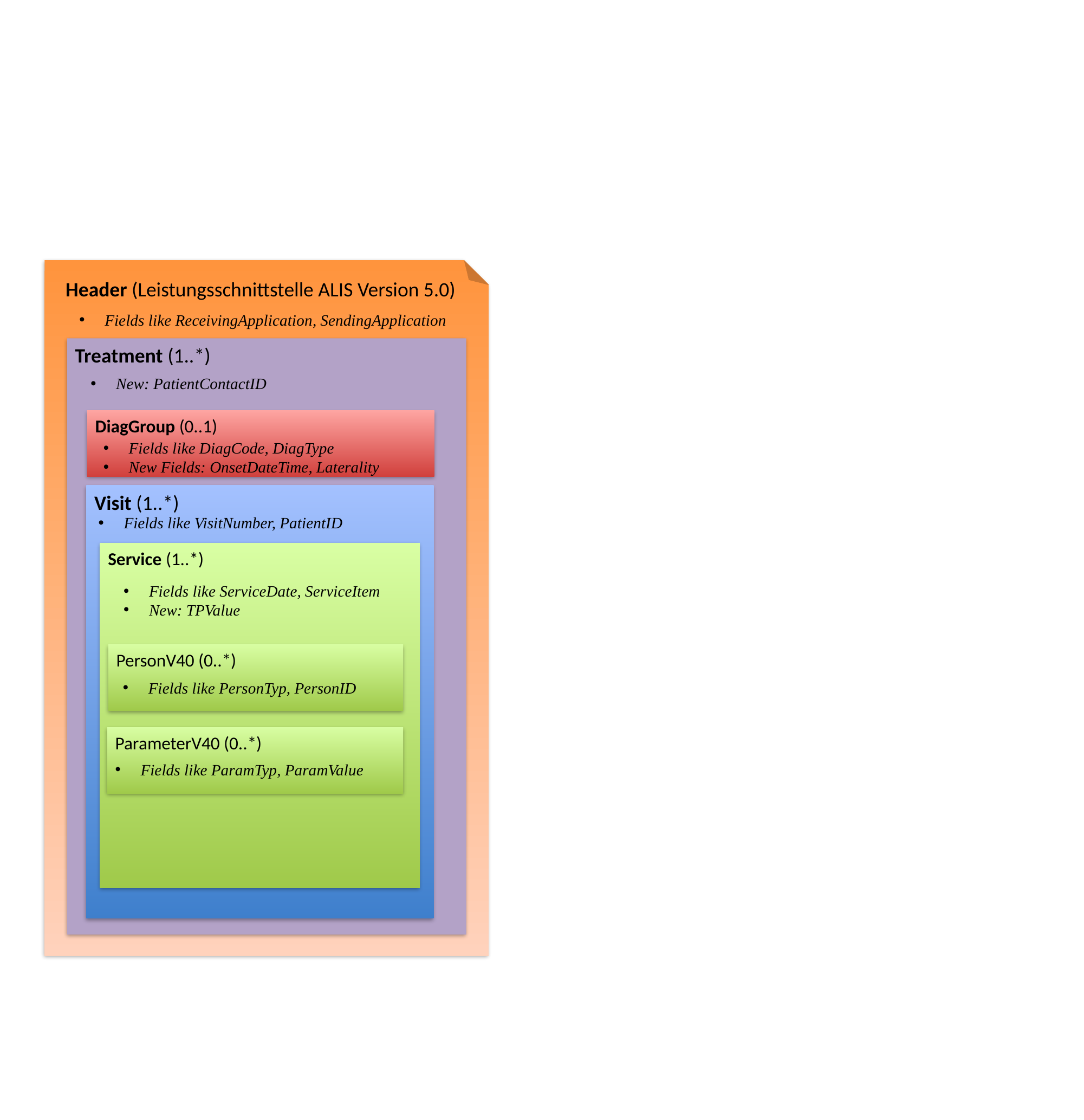

Header (Leistungsschnittstelle ALIS Version 5.0)
Fields like ReceivingApplication, SendingApplication

Treatment (1..*)

New: PatientContactID

DiagGroup (0..1)

Fields like DiagCode, DiagType
New Fields: OnsetDateTime, Laterality
Visit (1..*)

Fields like VisitNumber, PatientID

Service (1..*)
Fields like ServiceDate, ServiceItem
New: TPValue
PersonV40 (0..*)

Fields like PersonTyp, PersonID
ParameterV40 (0..*)

Fields like ParamTyp, ParamValue